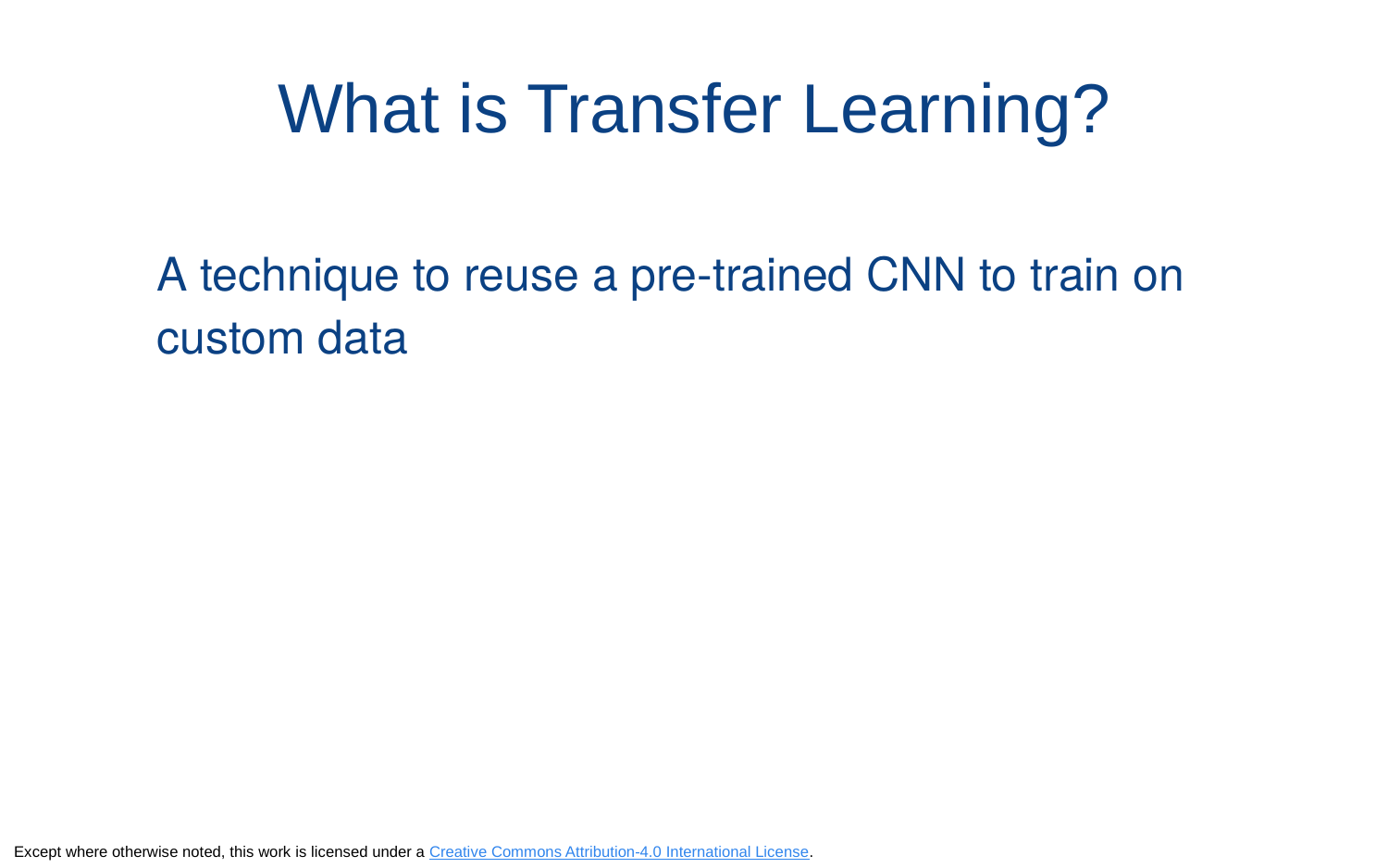

# What is Transfer Learning?
A technique to reuse a pre-trained CNN to train on
custom data